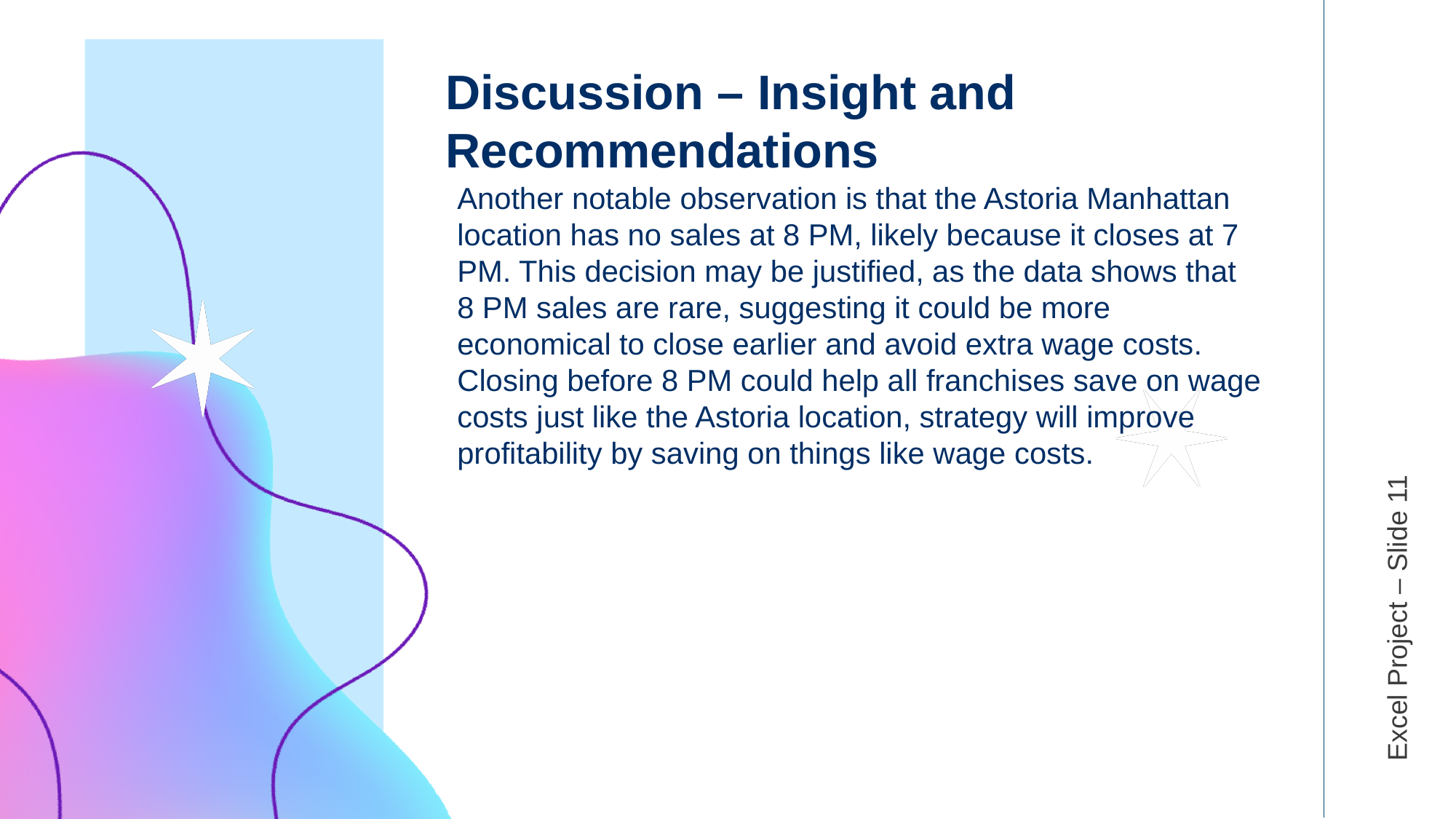

# Discussion – Insight and Recommendations
Another notable observation is that the Astoria Manhattan location has no sales at 8 PM, likely because it closes at 7 PM. This decision may be justified, as the data shows that 8 PM sales are rare, suggesting it could be more economical to close earlier and avoid extra wage costs. Closing before 8 PM could help all franchises save on wage costs just like the Astoria location, strategy will improve profitability by saving on things like wage costs.
Excel Project – Slide 11